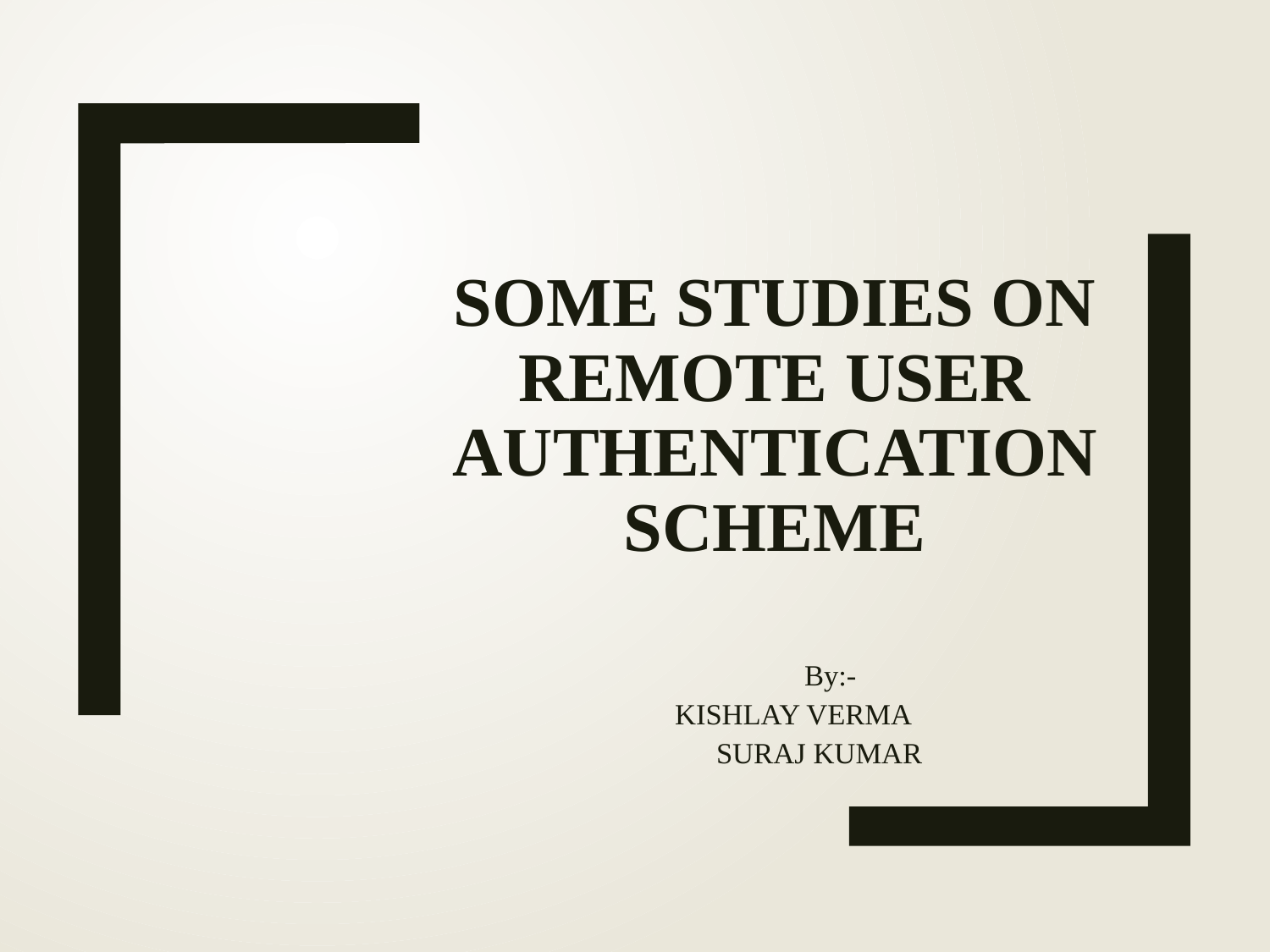

# Some Studies on Remote User Authentication Scheme
		          By:-
					KISHLAY VERMA
				       SURAJ KUMAR